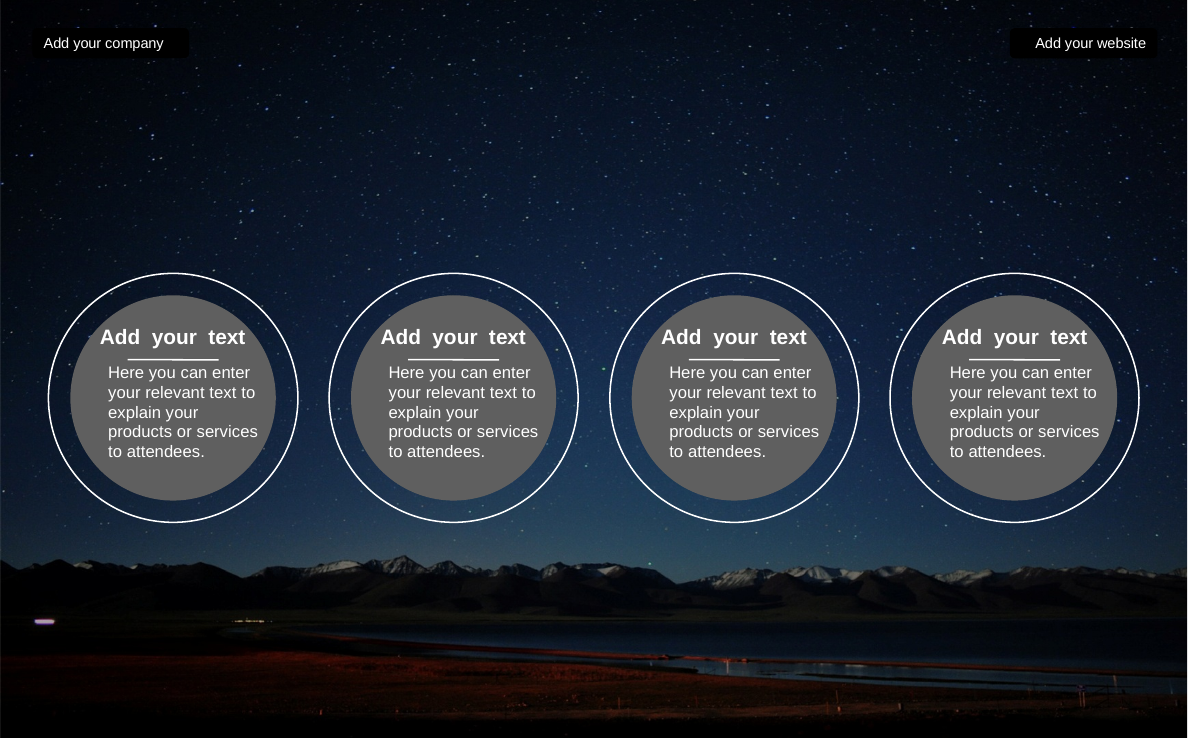

Add your company
Add your website

Add  your  text

Add  your  text

Add  your  text

Add  your  text

Here you can enter your relevant text to explain your products or services to attendees.

Here you can enter your relevant text to explain your products or services to attendees.

Here you can enter your relevant text to explain your products or services to attendees.

Here you can enter your relevant text to explain your products or services to attendees.